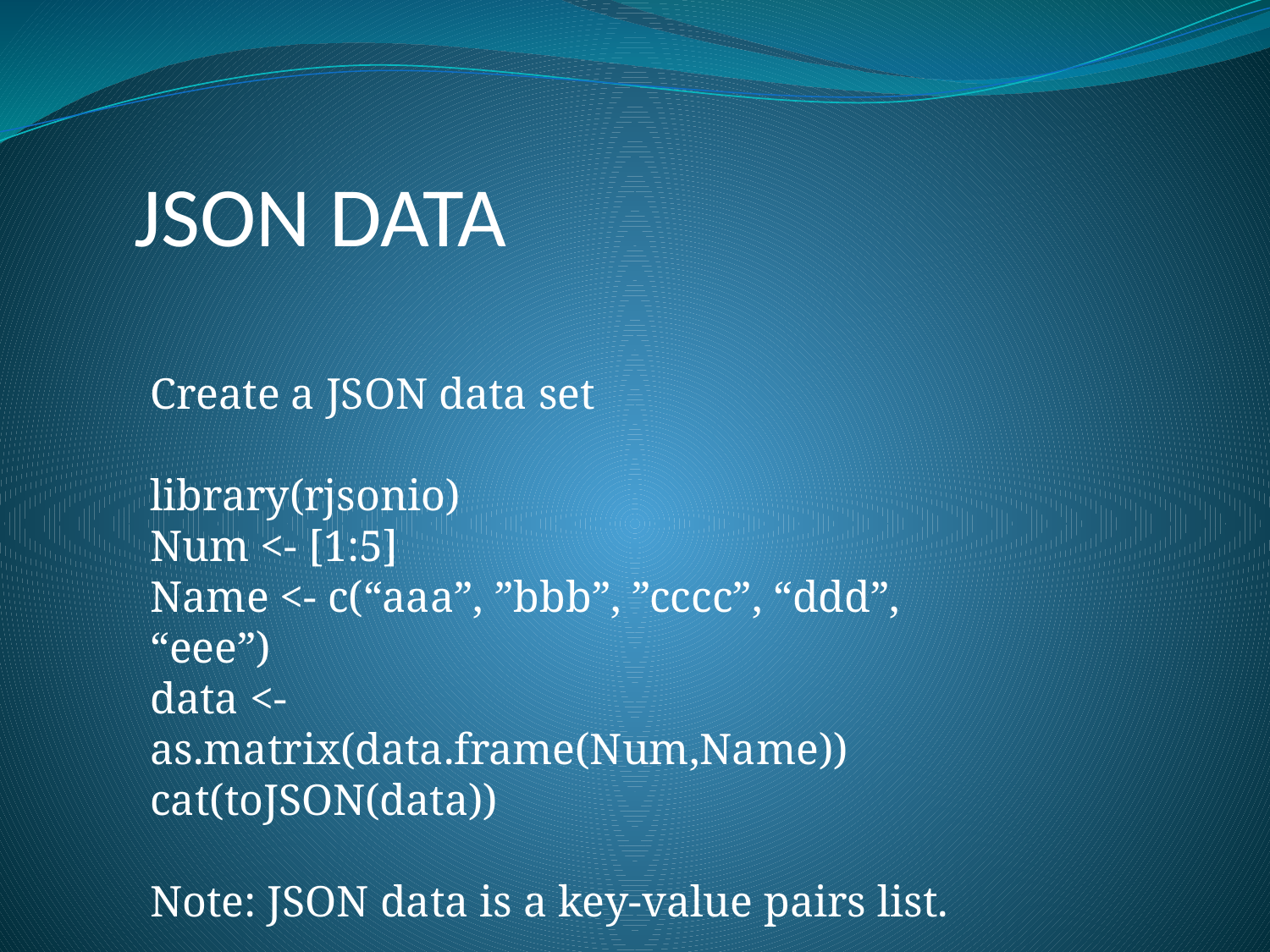

JSON data
Create a JSON data set

library(rjsonio)
Num <- [1:5]
Name <- c(“aaa”, ”bbb”, ”cccc”, “ddd”, “eee”)
data <- as.matrix(data.frame(Num,Name))
cat(toJSON(data))

Note: JSON data is a key-value pairs list.